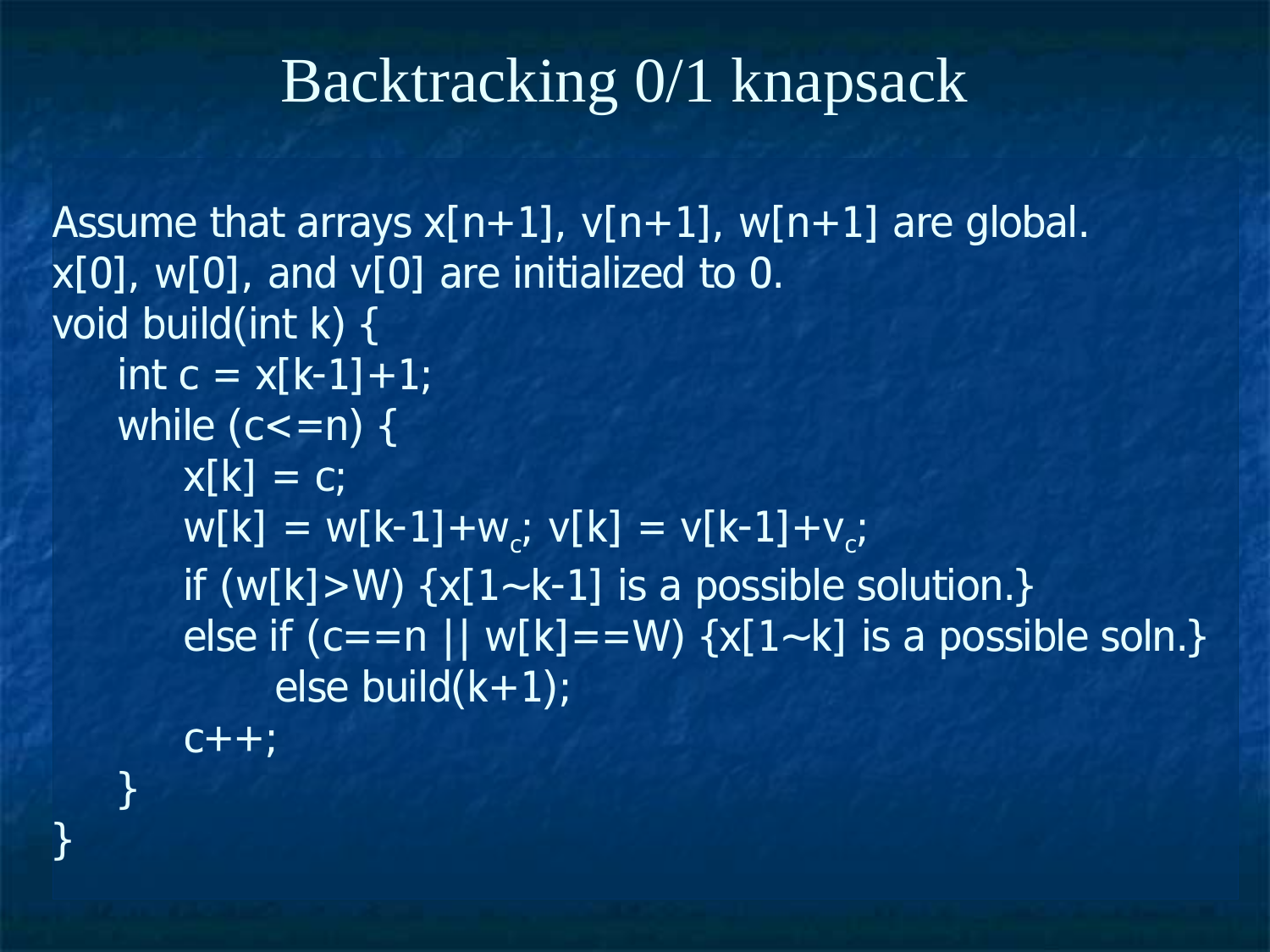

Backtracking 0/1 knapsack
# Assume that arrays x[n+1], v[n+1], w[n+1] are global. x[0], w[0], and v[0] are initialized to 0. void build(int k) { int c = x[k-1]+1; while (c<=n) { x[k] = c; w[k] = w[k-1]+wc; v[k] = v[k-1]+vc; if (w[k]>W) {x[1~k-1] is a possible solution.} else if (c==n || w[k]==W) {x[1~k] is a possible soln.} else build(k+1); c++; } }